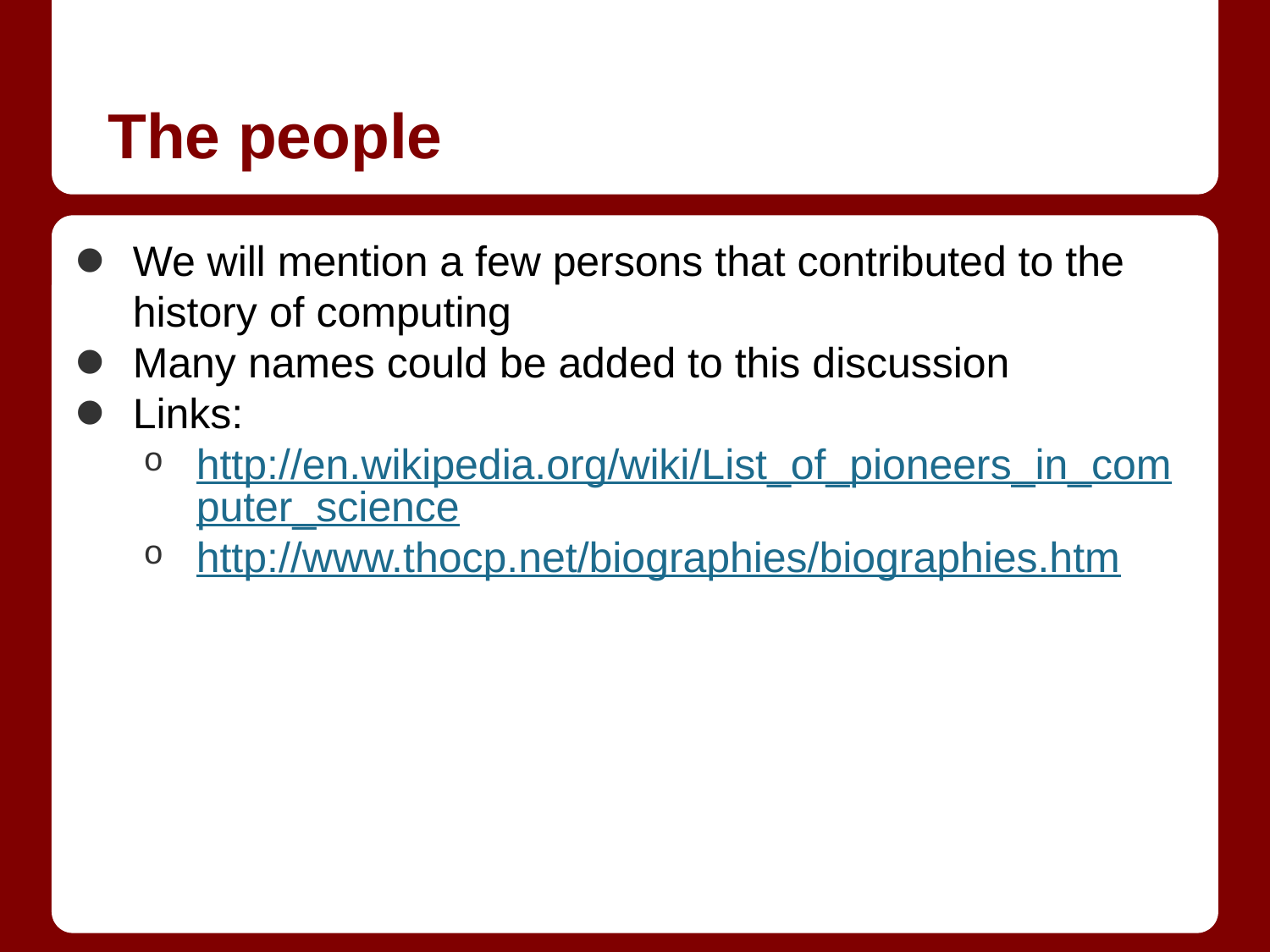

# The people
We will mention a few persons that contributed to the history of computing
Many names could be added to this discussion
Links:
http://en.wikipedia.org/wiki/List_of_pioneers_in_computer_science
http://www.thocp.net/biographies/biographies.htm